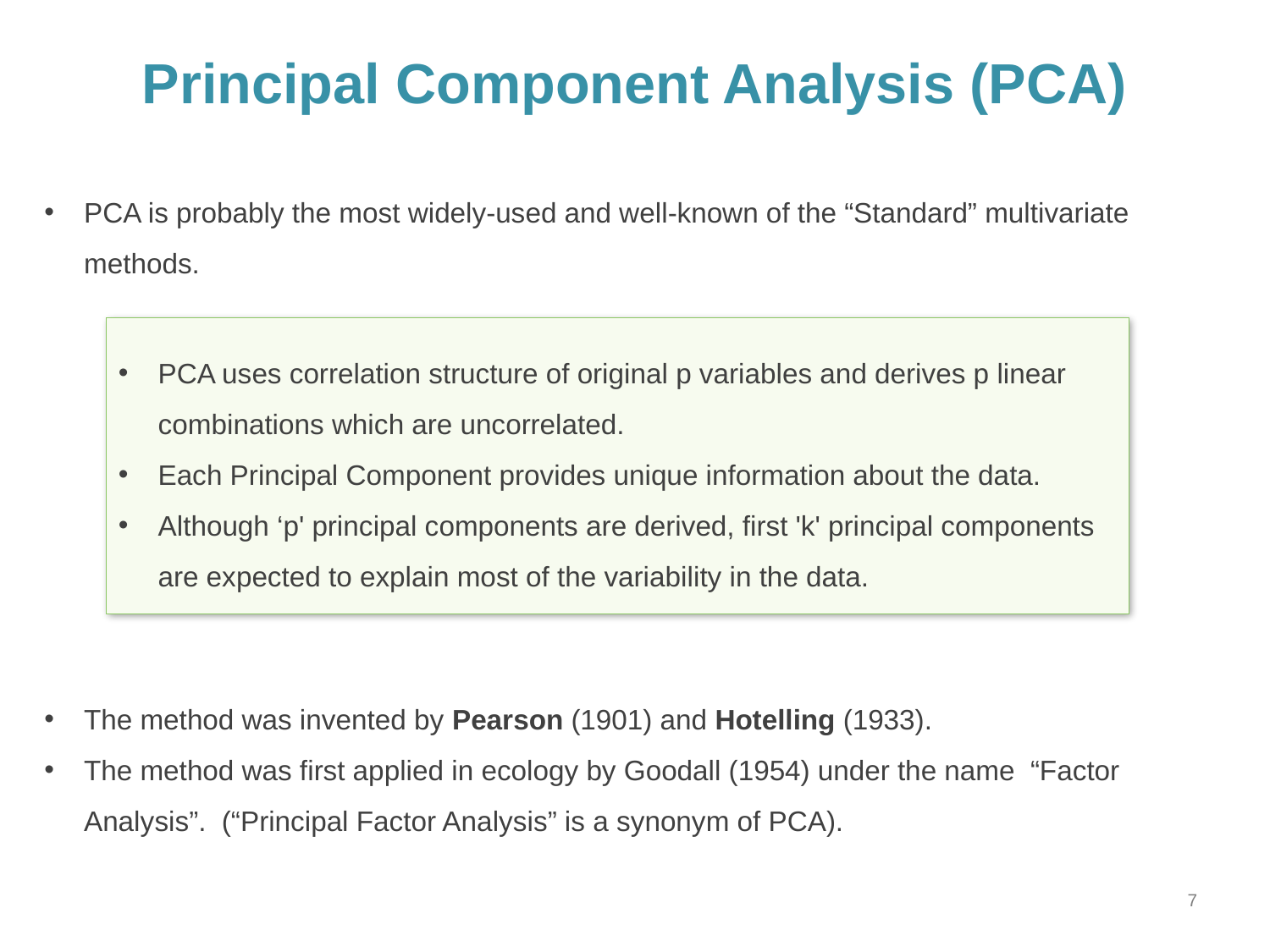

# Principal Component Analysis (PCA)
PCA is probably the most widely-used and well-known of the “Standard” multivariate methods.

The method was invented by Pearson (1901) and Hotelling (1933).
The method was first applied in ecology by Goodall (1954) under the name  “Factor Analysis”.  (“Principal Factor Analysis” is a synonym of PCA).
PCA uses correlation structure of original p variables and derives p linear combinations which are uncorrelated.
Each Principal Component provides unique information about the data.
Although ‘p' principal components are derived, first 'k' principal components are expected to explain most of the variability in the data.
7